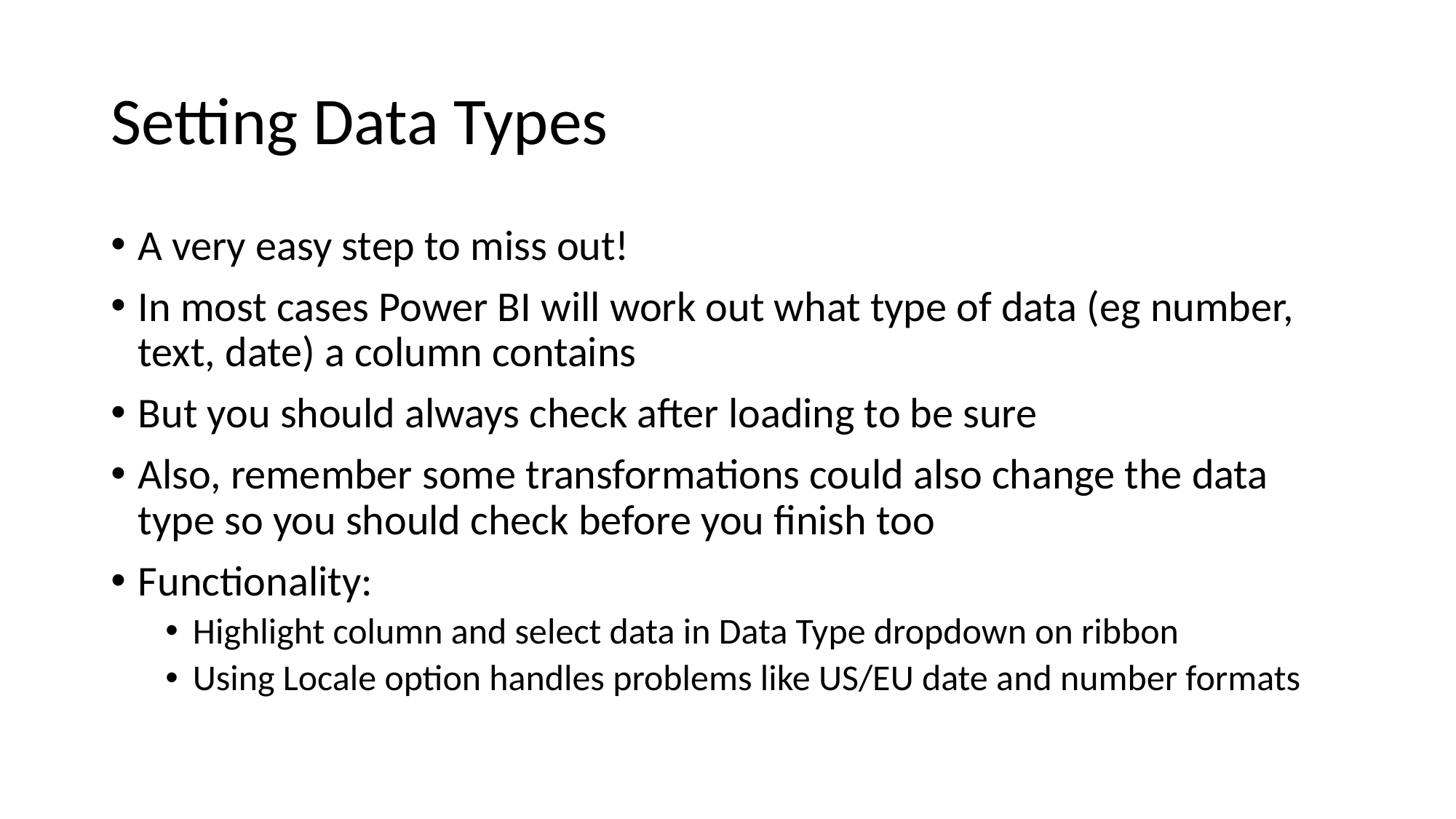

# Setting Data Types
A very easy step to miss out!
In most cases Power BI will work out what type of data (eg number, text, date) a column contains
But you should always check after loading to be sure
Also, remember some transformations could also change the data type so you should check before you finish too
Functionality:
Highlight column and select data in Data Type dropdown on ribbon
Using Locale option handles problems like US/EU date and number formats